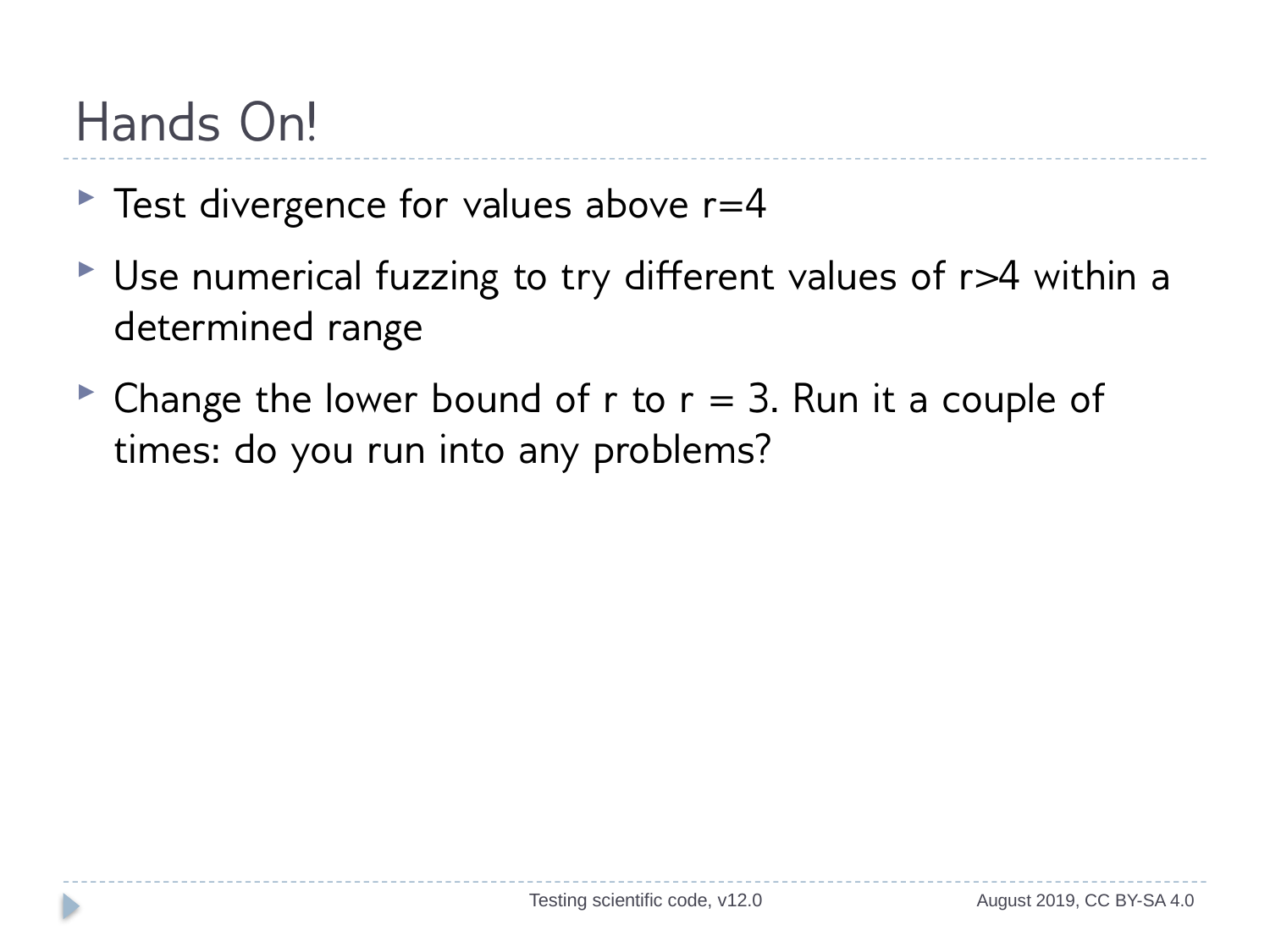

# Hands On!
Test divergence for values above r=4
Use numerical fuzzing to try different values of r>4 within a determined range
Change the lower bound of r to r = 3. Run it a couple of times: do you run into any problems?

Testing scientific code, v12.0
August 2019, CC BY-SA 4.0